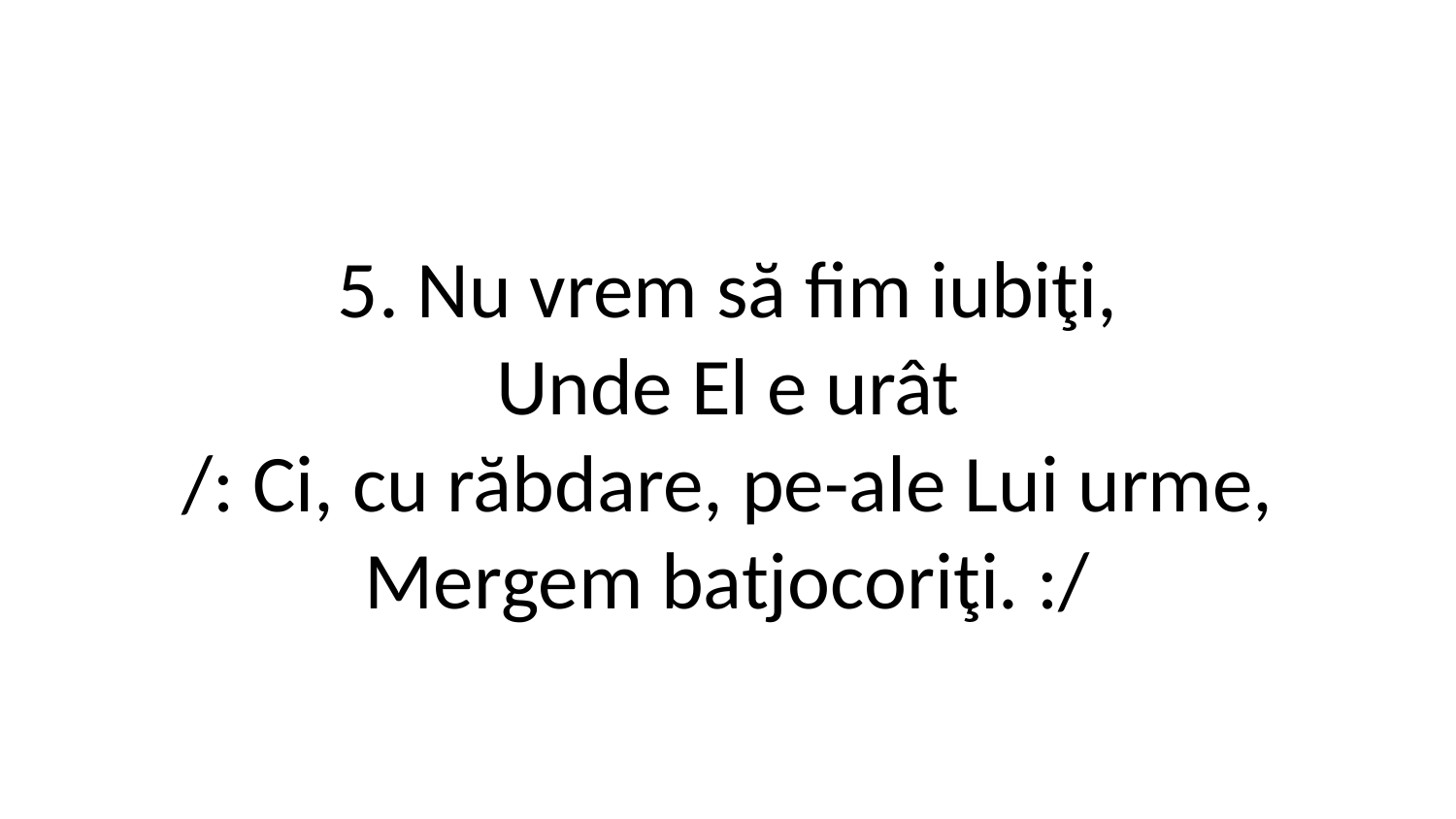

5. Nu vrem să fim iubiţi,
Unde El e urât
/: Ci, cu răbdare, pe-ale Lui urme,
Mergem batjocoriţi. :/